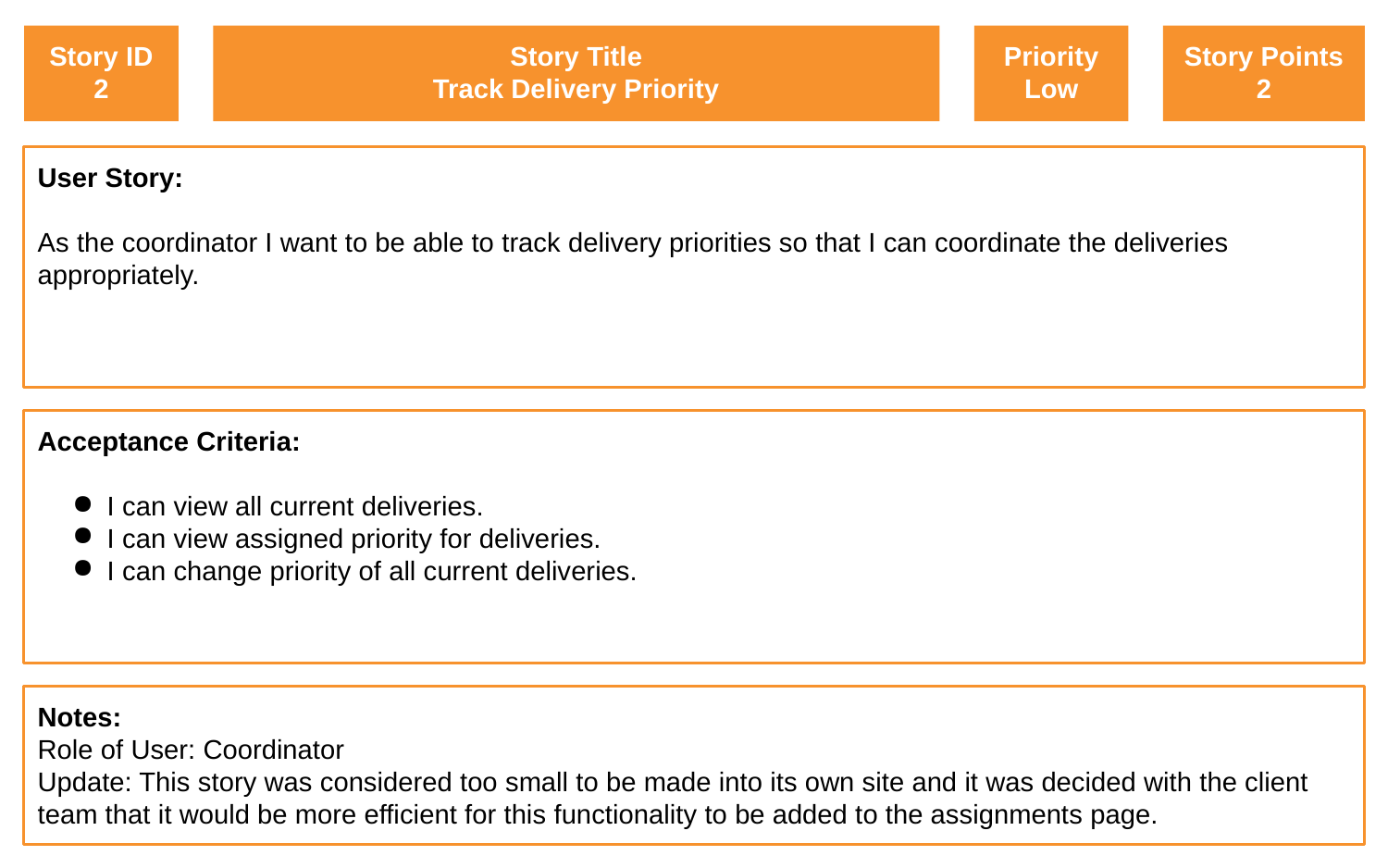

Story ID
2
Story Title
Track Delivery Priority
Priority
Low
Story Points
2
User Story:

As the coordinator I want to be able to track delivery priorities so that I can coordinate the deliveries appropriately.
Acceptance Criteria:

I can view all current deliveries.
I can view assigned priority for deliveries.
I can change priority of all current deliveries.

Notes:
Role of User: Coordinator
Update: This story was considered too small to be made into its own site and it was decided with the client team that it would be more efficient for this functionality to be added to the assignments page.